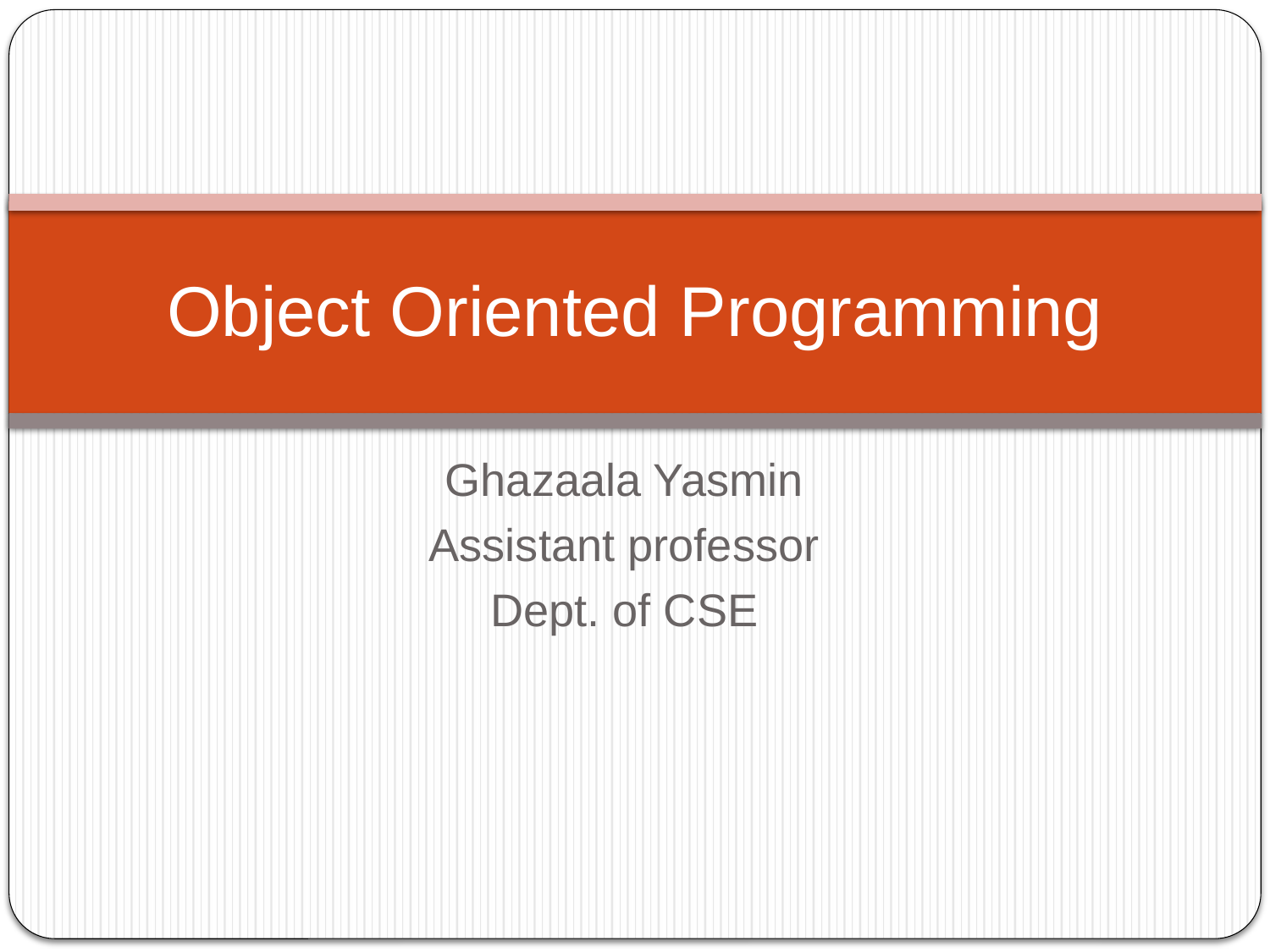

# Object Oriented Programming
Ghazaala Yasmin
Assistant professor
Dept. of CSE